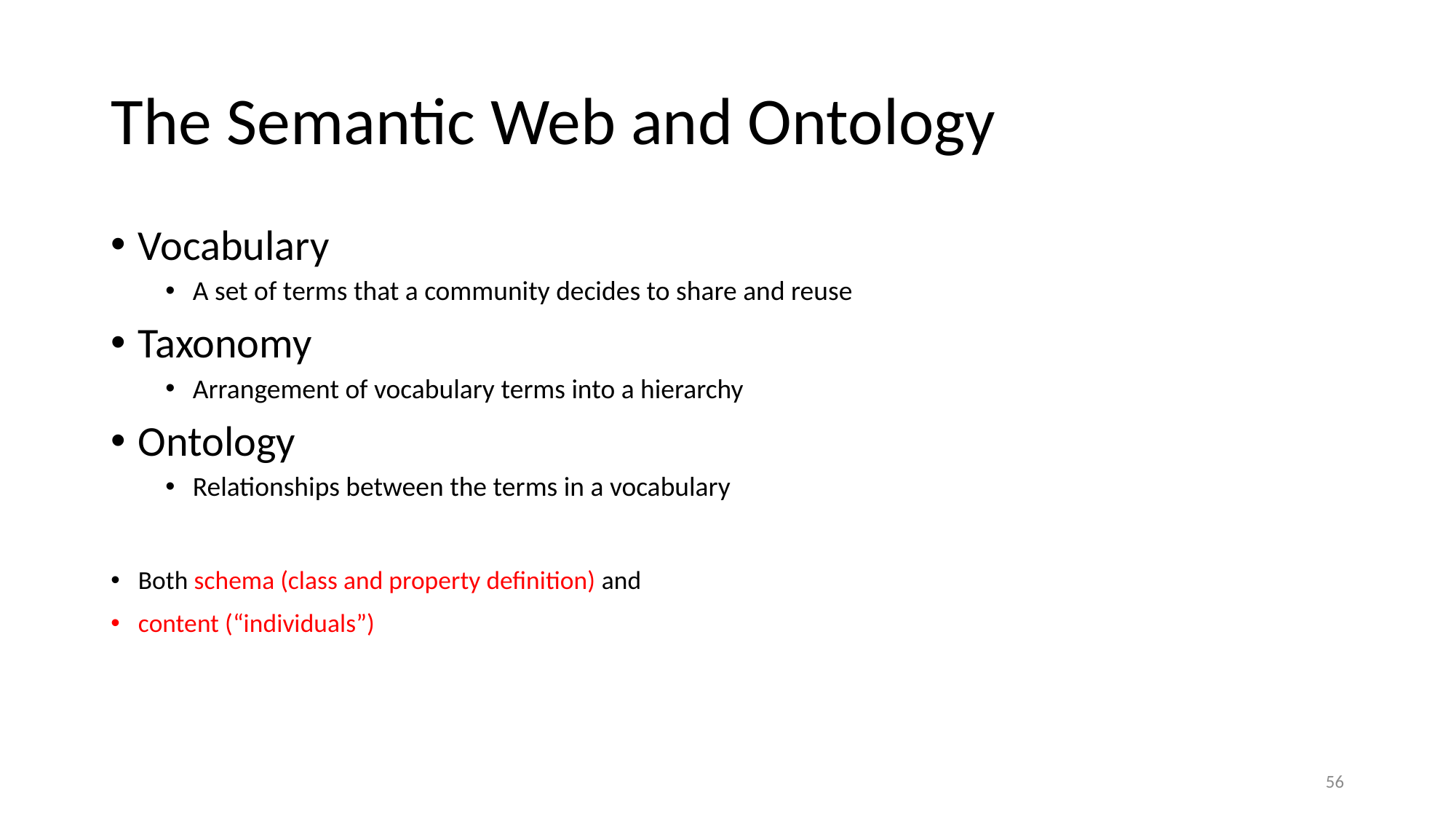

# The Semantic Web and Ontology
Vocabulary
A set of terms that a community decides to share and reuse
Taxonomy
Arrangement of vocabulary terms into a hierarchy
Ontology
Relationships between the terms in a vocabulary

Both schema (class and property definition) and
content (“individuals”)

56